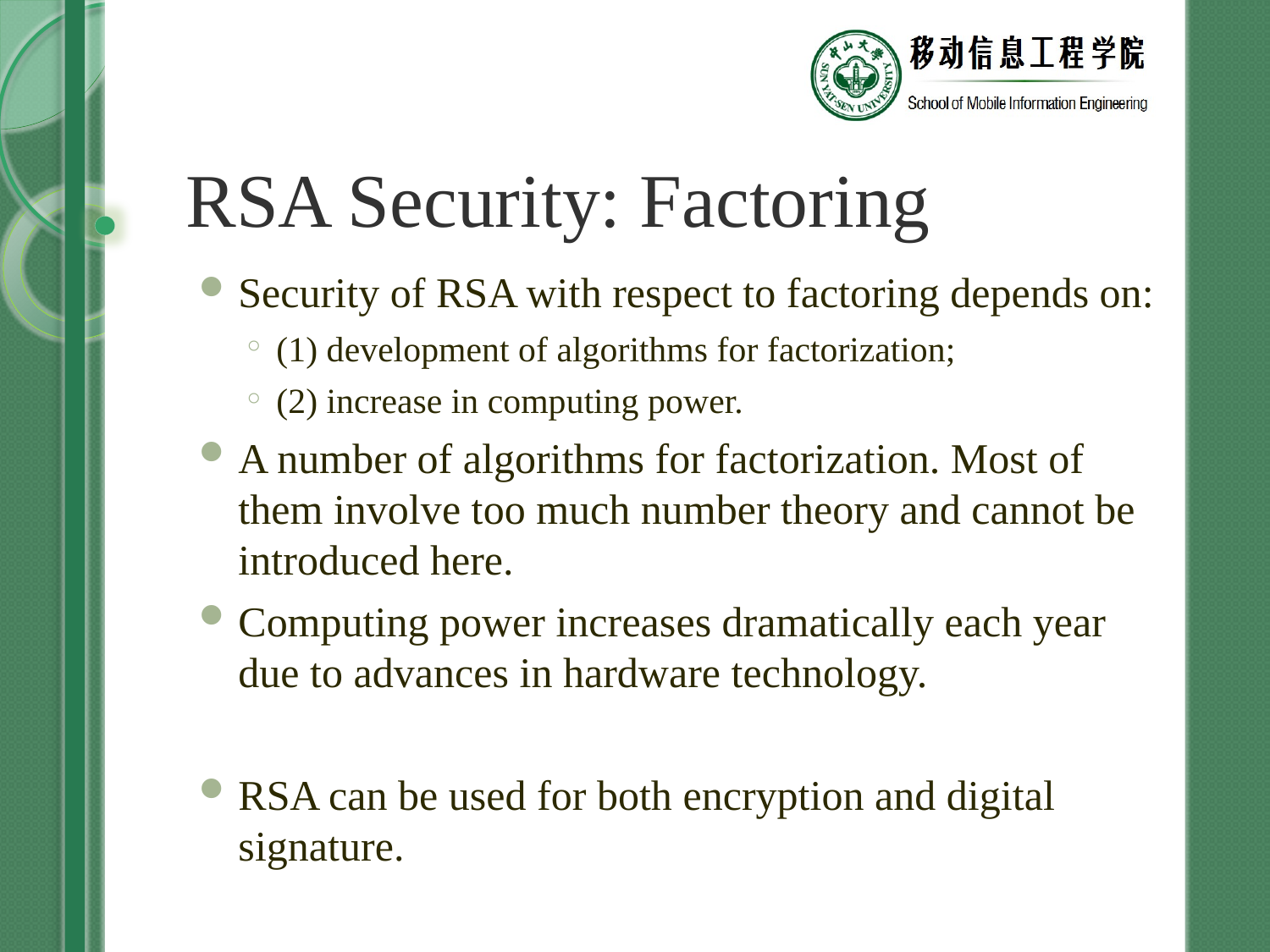

# RSA Security: Factoring
Security of RSA with respect to factoring depends on:
(1) development of algorithms for factorization;
(2) increase in computing power.
A number of algorithms for factorization. Most of them involve too much number theory and cannot be introduced here.
Computing power increases dramatically each year due to advances in hardware technology.

RSA can be used for both encryption and digital signature.